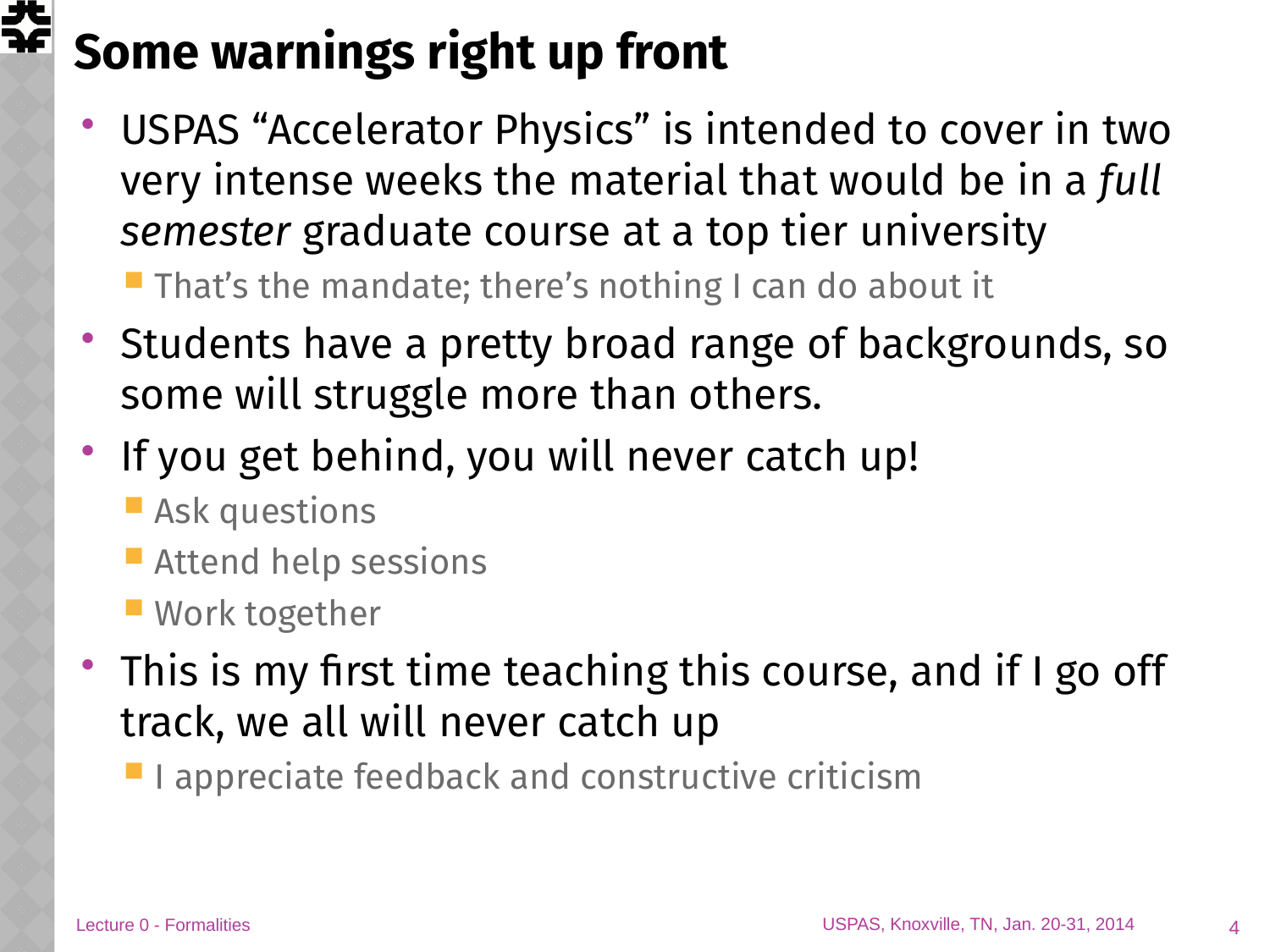

# Some warnings right up front
USPAS “Accelerator Physics” is intended to cover in two very intense weeks the material that would be in a full semester graduate course at a top tier university
That’s the mandate; there’s nothing I can do about it
Students have a pretty broad range of backgrounds, so some will struggle more than others.
If you get behind, you will never catch up!
Ask questions
Attend help sessions
Work together
This is my first time teaching this course, and if I go off track, we all will never catch up
I appreciate feedback and constructive criticism

4
Lecture 0 - Formalities
USPAS, Knoxville, TN, Jan. 20-31, 2014